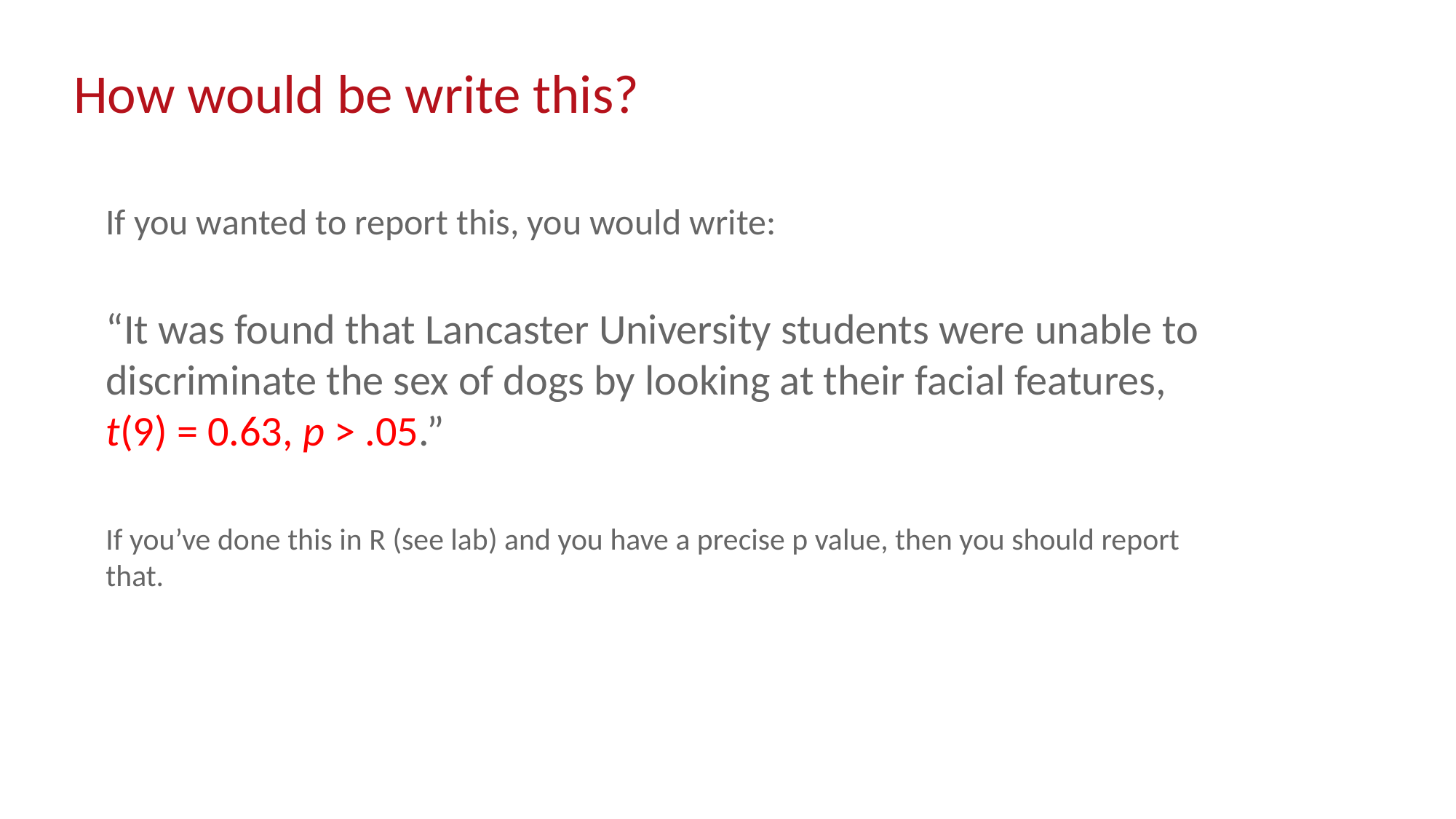

# How would be write this?
If you wanted to report this, you would write:

“It was found that Lancaster University students were unable to discriminate the sex of dogs by looking at their facial features, t(9) = 0.63, p > .05.”

If you’ve done this in R (see lab) and you have a precise p value, then you should report that.